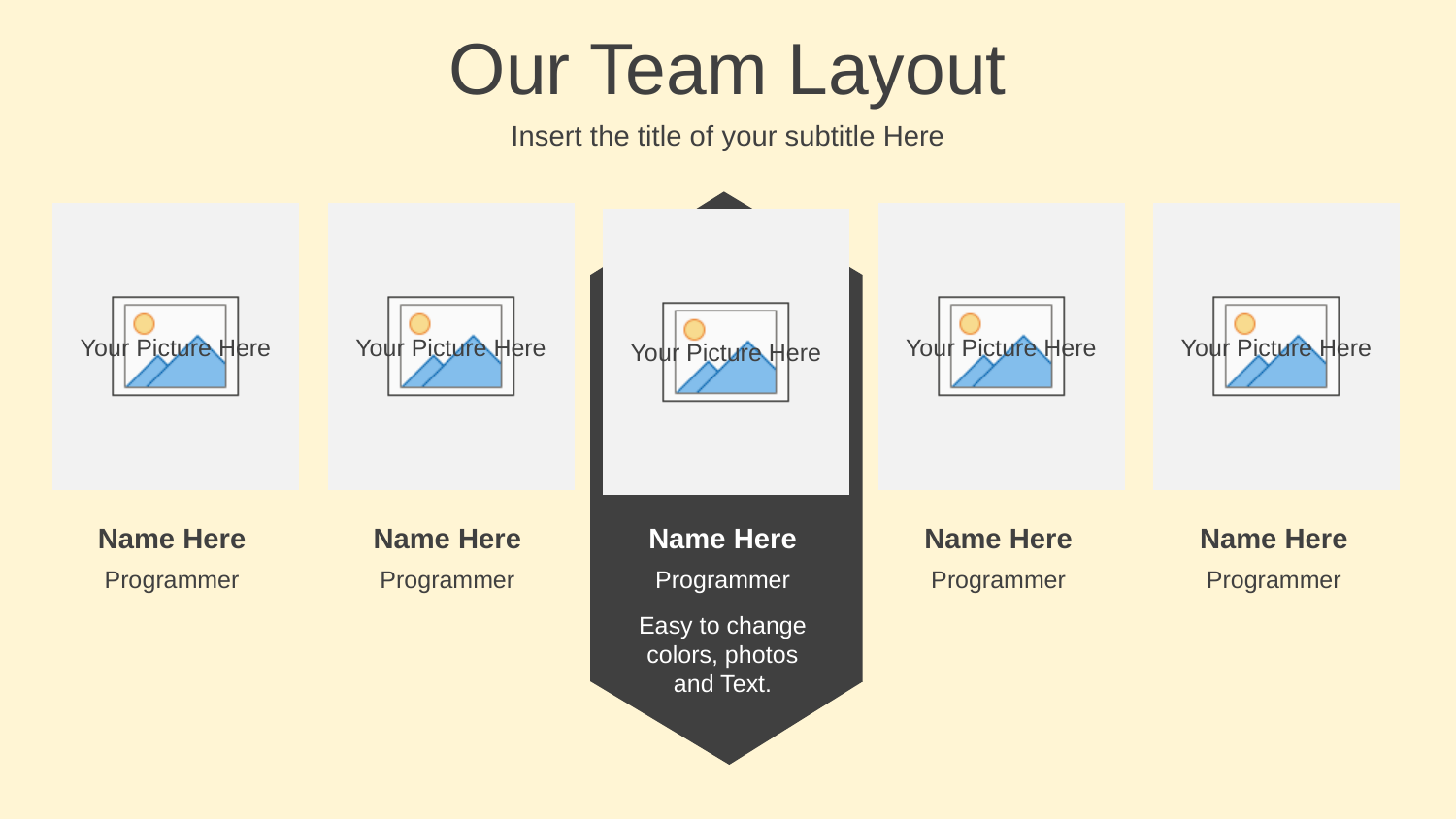

Our Team Layout
Insert the title of your subtitle Here

Name Here
Programmer
Name Here
Programmer
Name Here
Programmer
Name Here
Programmer
Name Here
Programmer
Easy to change colors, photos and Text.